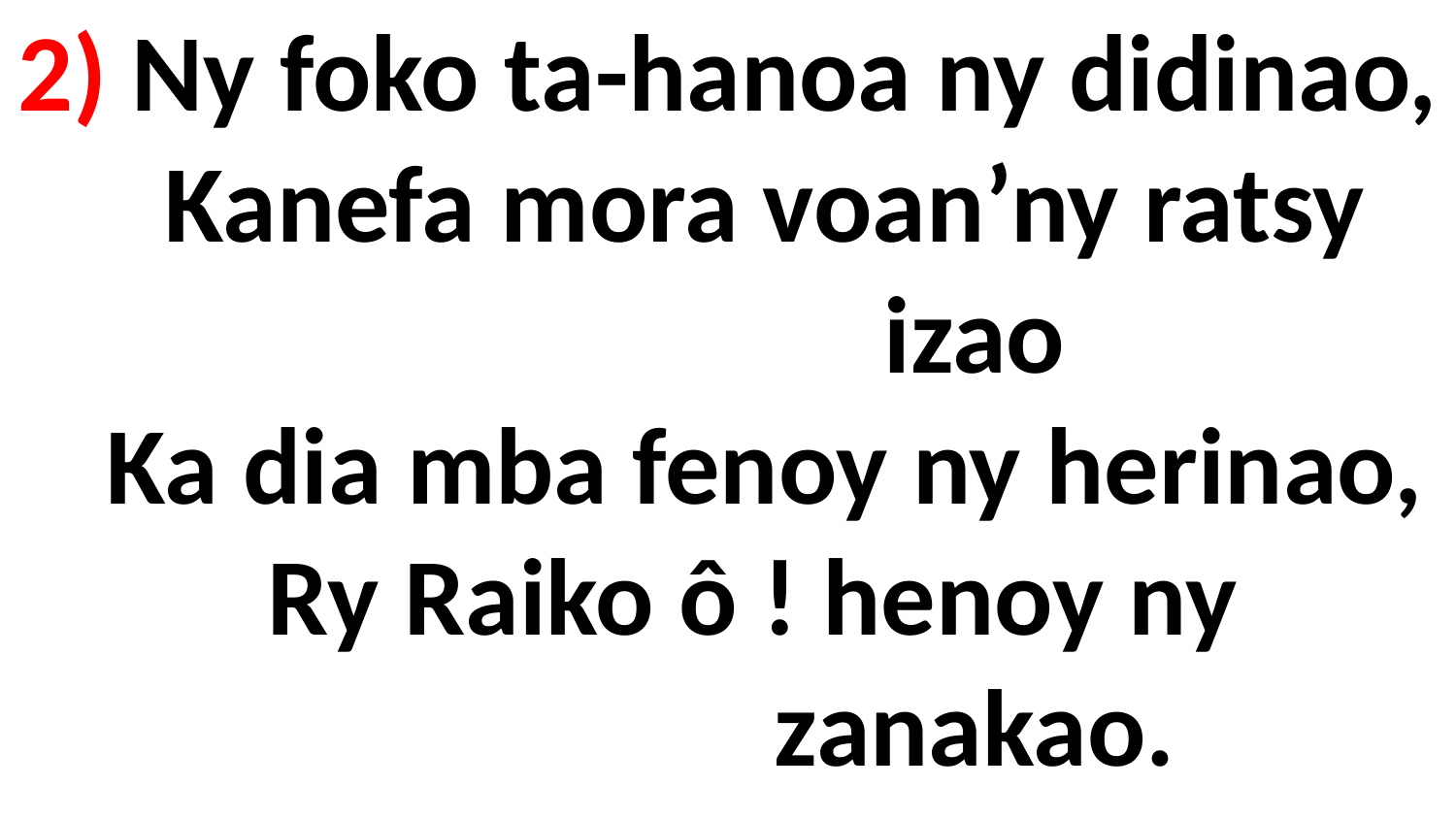

# 2) Ny foko ta-hanoa ny didinao, Kanefa mora voan’ny ratsy izao Ka dia mba fenoy ny herinao, Ry Raiko ô ! henoy ny zanakao.